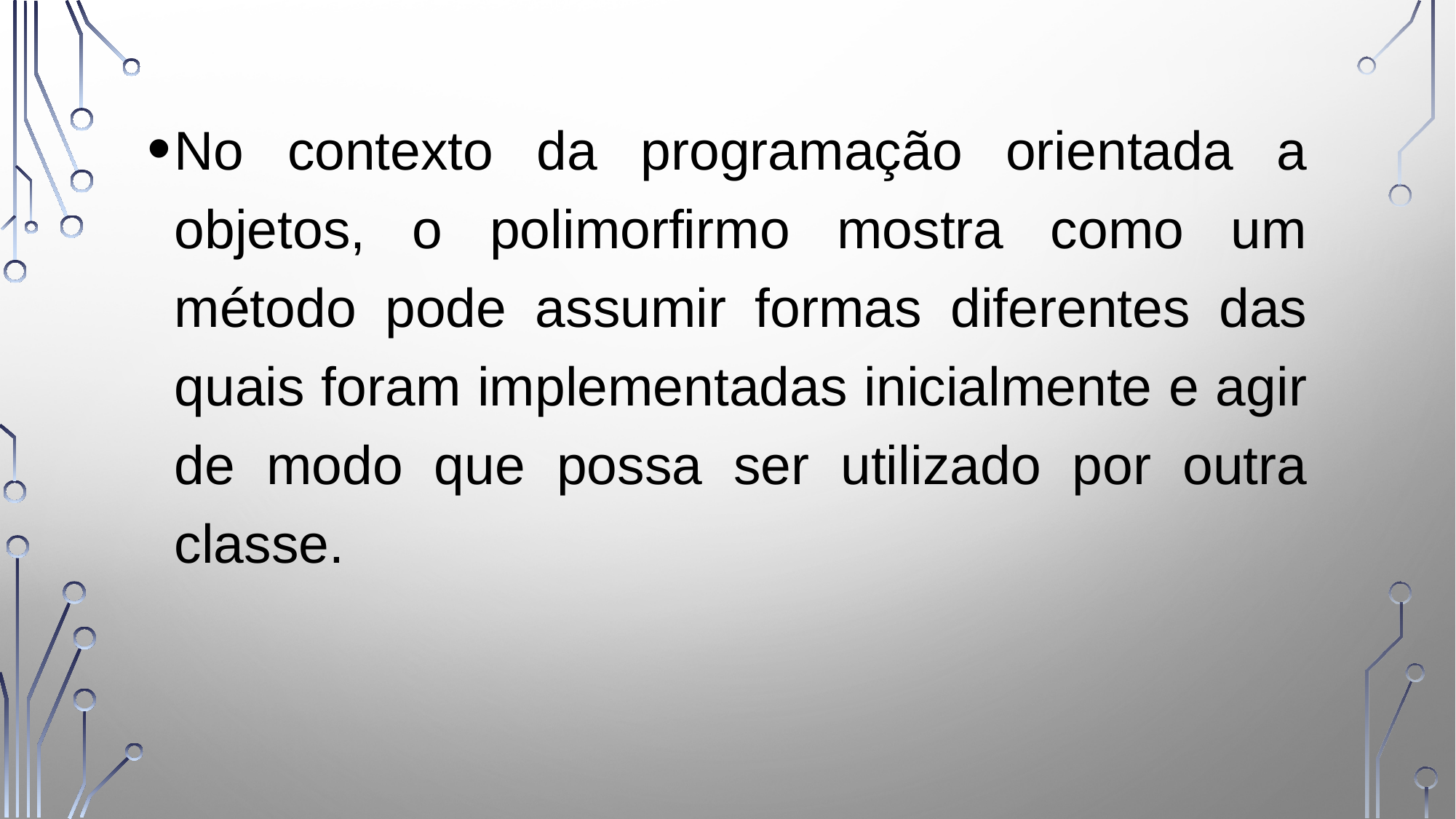

No contexto da programação orientada a objetos, o polimorfirmo mostra como um método pode assumir formas diferentes das quais foram implementadas inicialmente e agir de modo que possa ser utilizado por outra classe.

6